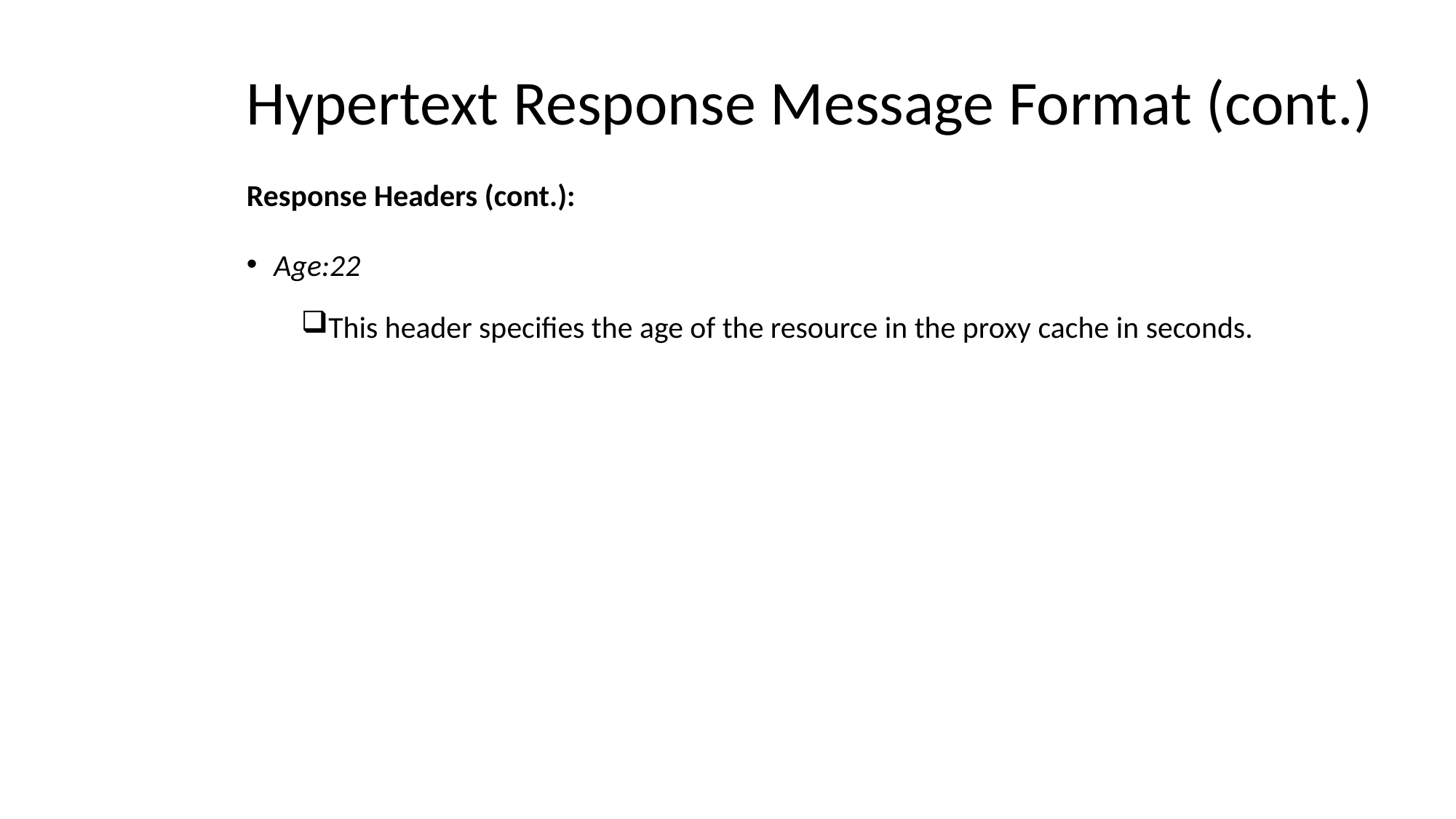

# Hypertext Response Message Format (cont.)
Response Headers (cont.):
Age:22
This header specifies the age of the resource in the proxy cache in seconds.